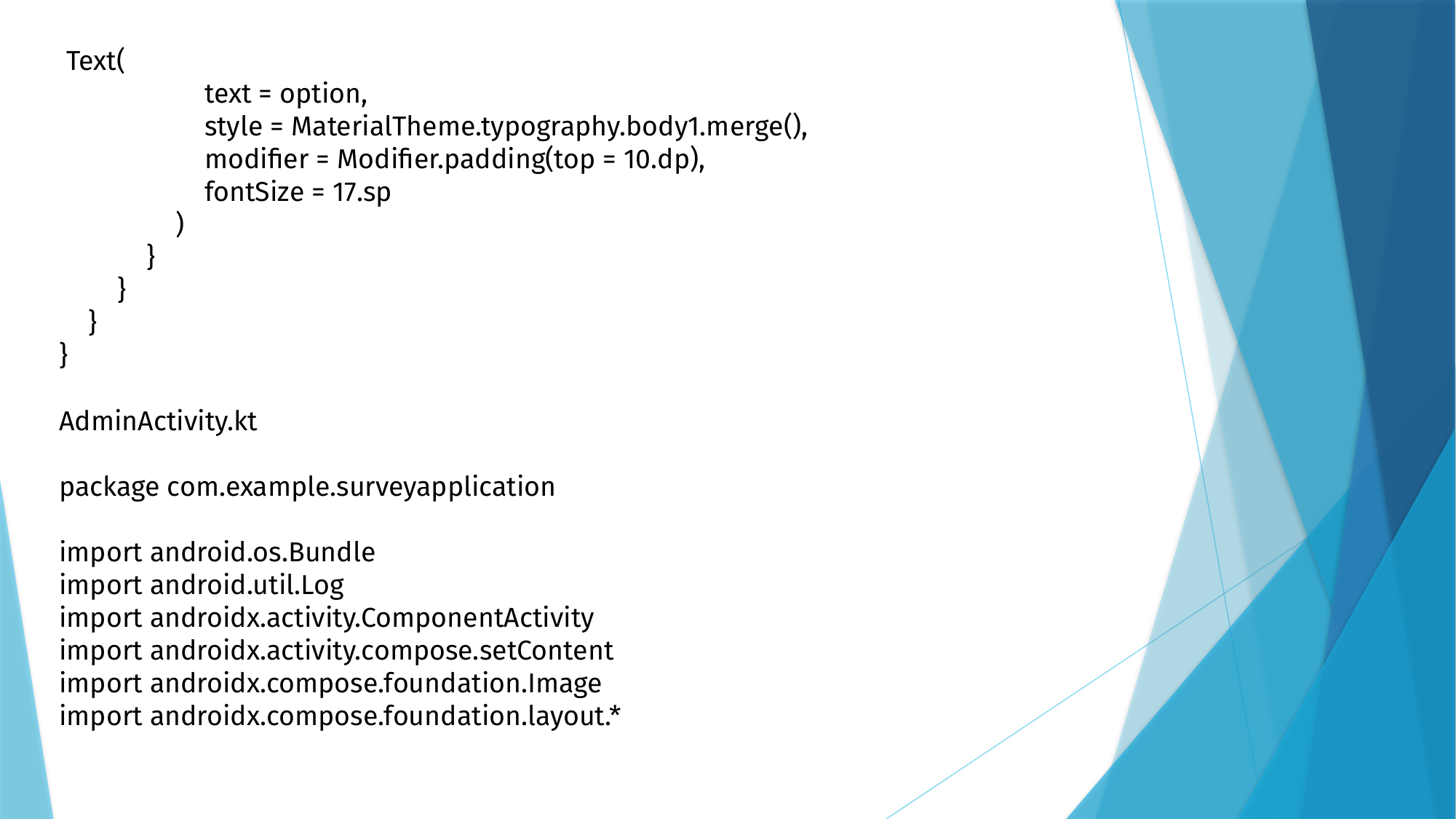

Text(
                    text = option,
                    style = MaterialTheme.typography.body1.merge(),
                    modifier = Modifier.padding(top = 10.dp),
                    fontSize = 17.sp
                )
            }
        }
    }
}

AdminActivity.kt

package com.example.surveyapplication

import android.os.Bundle
import android.util.Log
import androidx.activity.ComponentActivity
import androidx.activity.compose.setContent
import androidx.compose.foundation.Image
import androidx.compose.foundation.layout.*